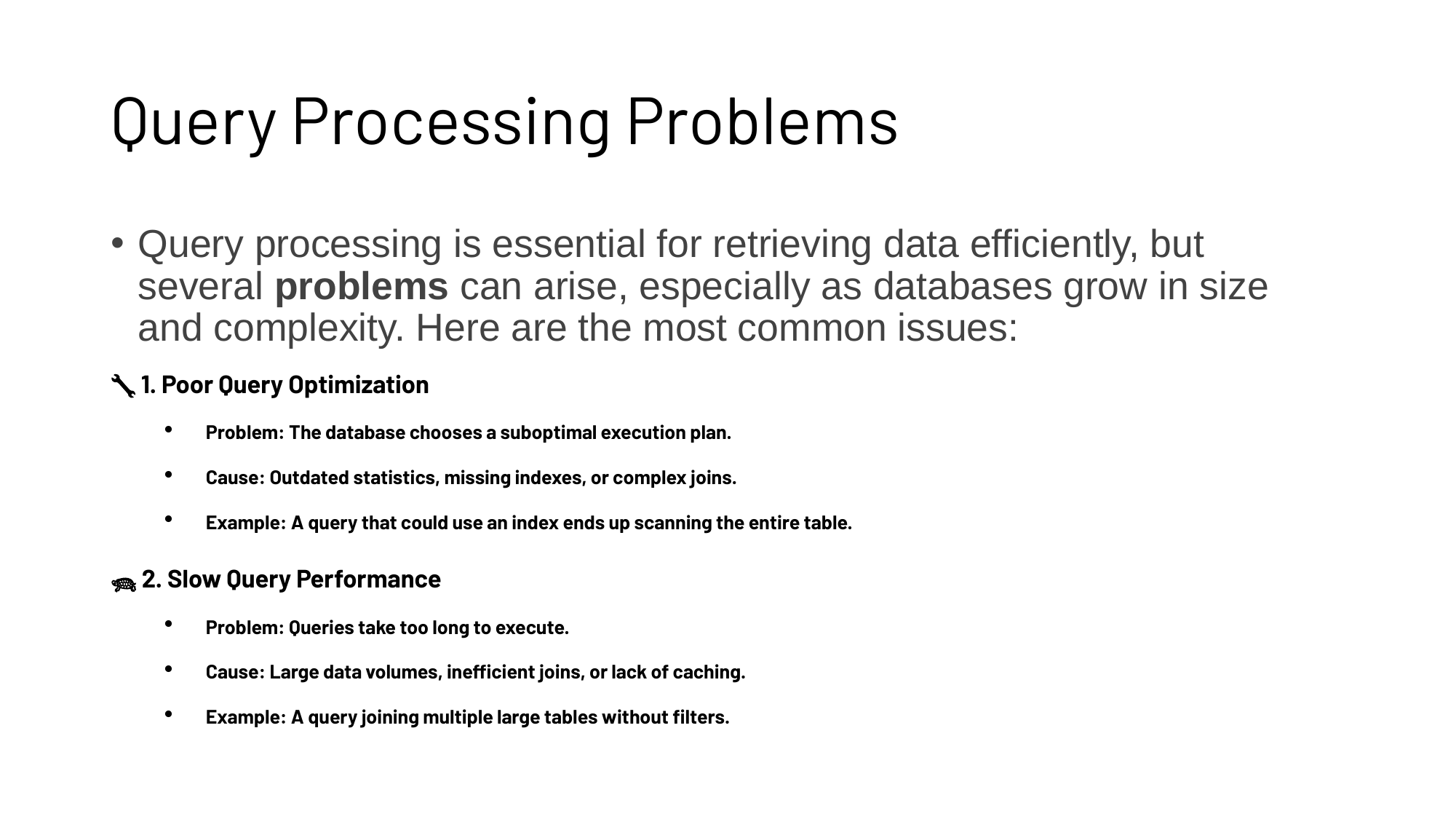

# Query Processing Problems
Query processing is essential for retrieving data efficiently, but several problems can arise, especially as databases grow in size and complexity. Here are the most common issues:
🔧 1. Poor Query Optimization
Problem: The database chooses a suboptimal execution plan.
Cause: Outdated statistics, missing indexes, or complex joins.
Example: A query that could use an index ends up scanning the entire table.
🐢 2. Slow Query Performance
Problem: Queries take too long to execute.
Cause: Large data volumes, inefficient joins, or lack of caching.
Example: A query joining multiple large tables without filters.